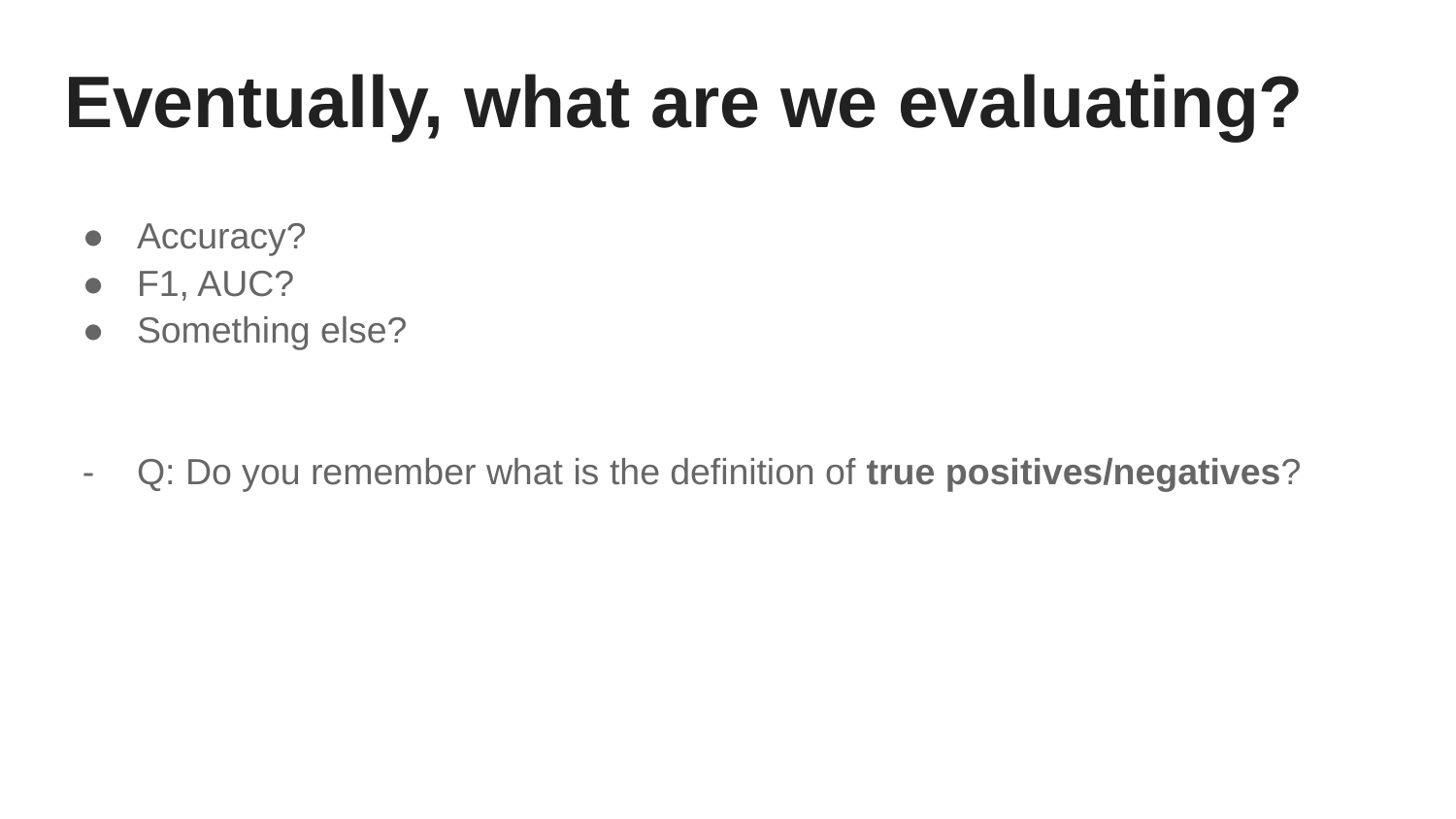

# Eventually, what are we evaluating?
Accuracy?
F1, AUC?
Something else?

Q: Do you remember what is the definition of true positives/negatives?